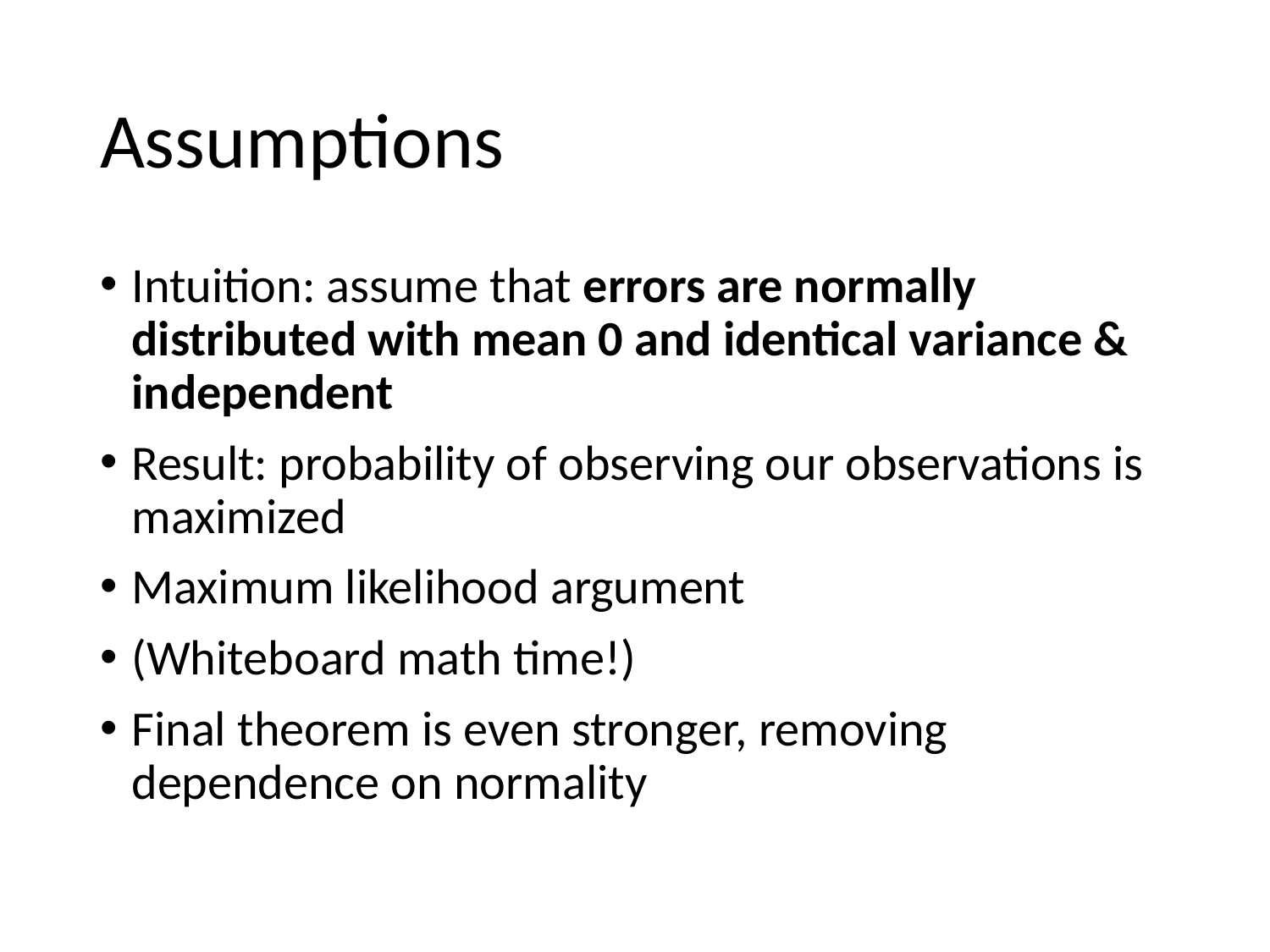

# Assumptions
Intuition: assume that errors are normally distributed with mean 0 and identical variance & independent
Result: probability of observing our observations is maximized
Maximum likelihood argument
(Whiteboard math time!)
Final theorem is even stronger, removing dependence on normality